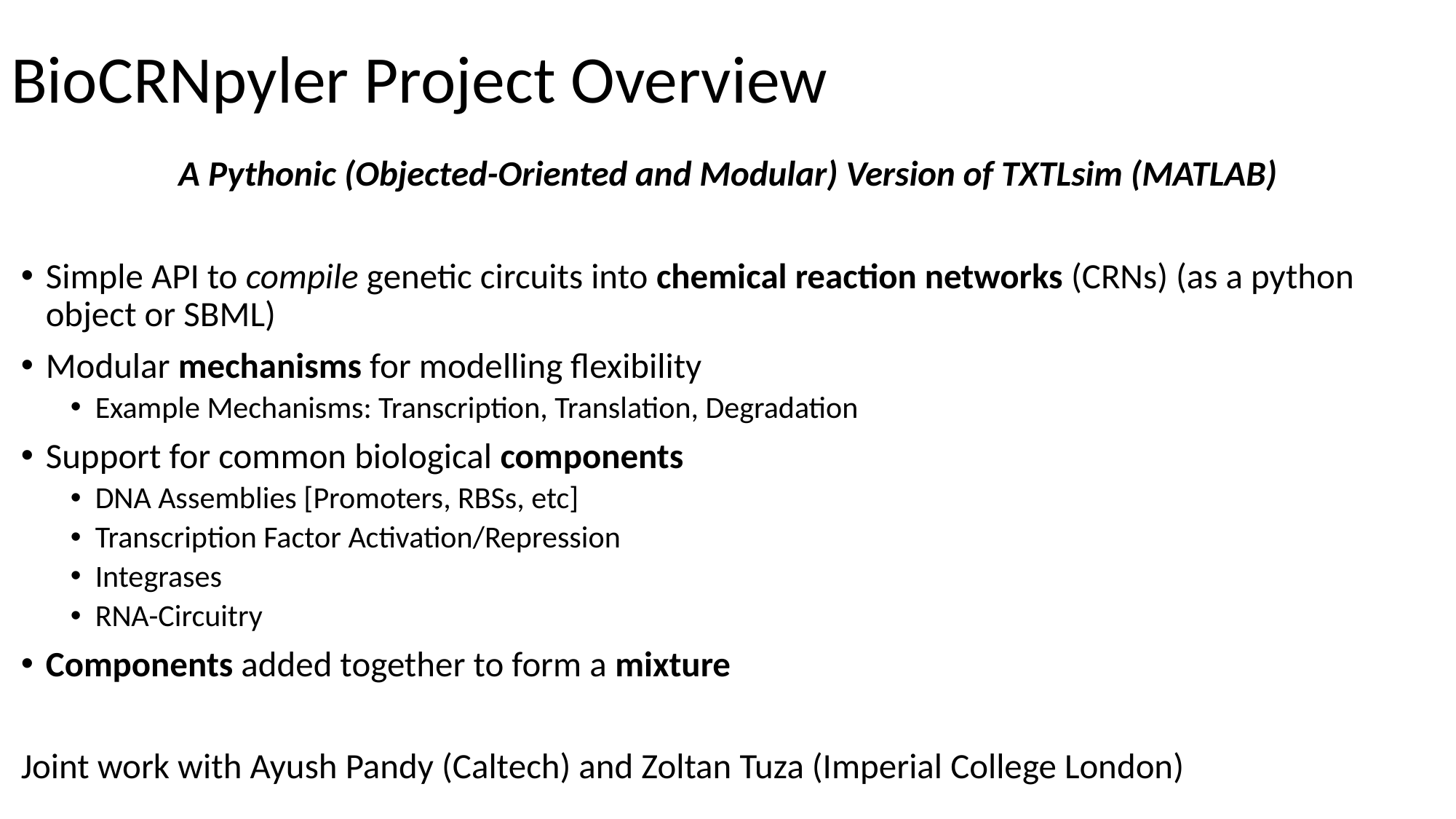

# BioCRNpyler Project Overview
A Pythonic (Objected-Oriented and Modular) Version of TXTLsim (MATLAB)

Simple API to compile genetic circuits into chemical reaction networks (CRNs) (as a python object or SBML)
Modular mechanisms for modelling flexibility
Example Mechanisms: Transcription, Translation, Degradation
Support for common biological components
DNA Assemblies [Promoters, RBSs, etc]
Transcription Factor Activation/Repression
Integrases
RNA-Circuitry
Components added together to form a mixture

Joint work with Ayush Pandy (Caltech) and Zoltan Tuza (Imperial College London)